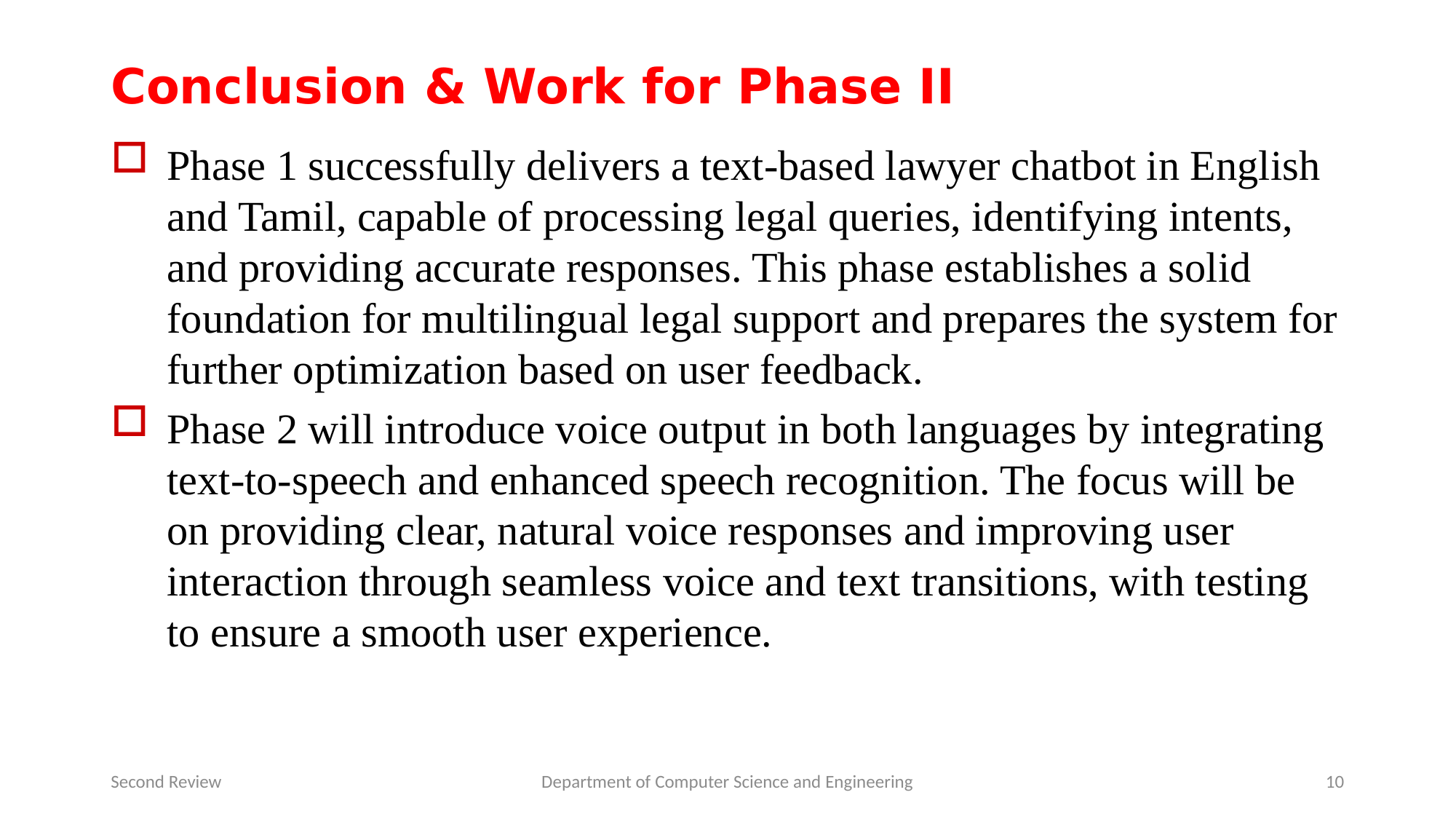

# Conclusion & Work for Phase II
Phase 1 successfully delivers a text-based lawyer chatbot in English and Tamil, capable of processing legal queries, identifying intents, and providing accurate responses. This phase establishes a solid foundation for multilingual legal support and prepares the system for further optimization based on user feedback.
Phase 2 will introduce voice output in both languages by integrating text-to-speech and enhanced speech recognition. The focus will be on providing clear, natural voice responses and improving user interaction through seamless voice and text transitions, with testing to ensure a smooth user experience.
Second Review
Department of Computer Science and Engineering
10